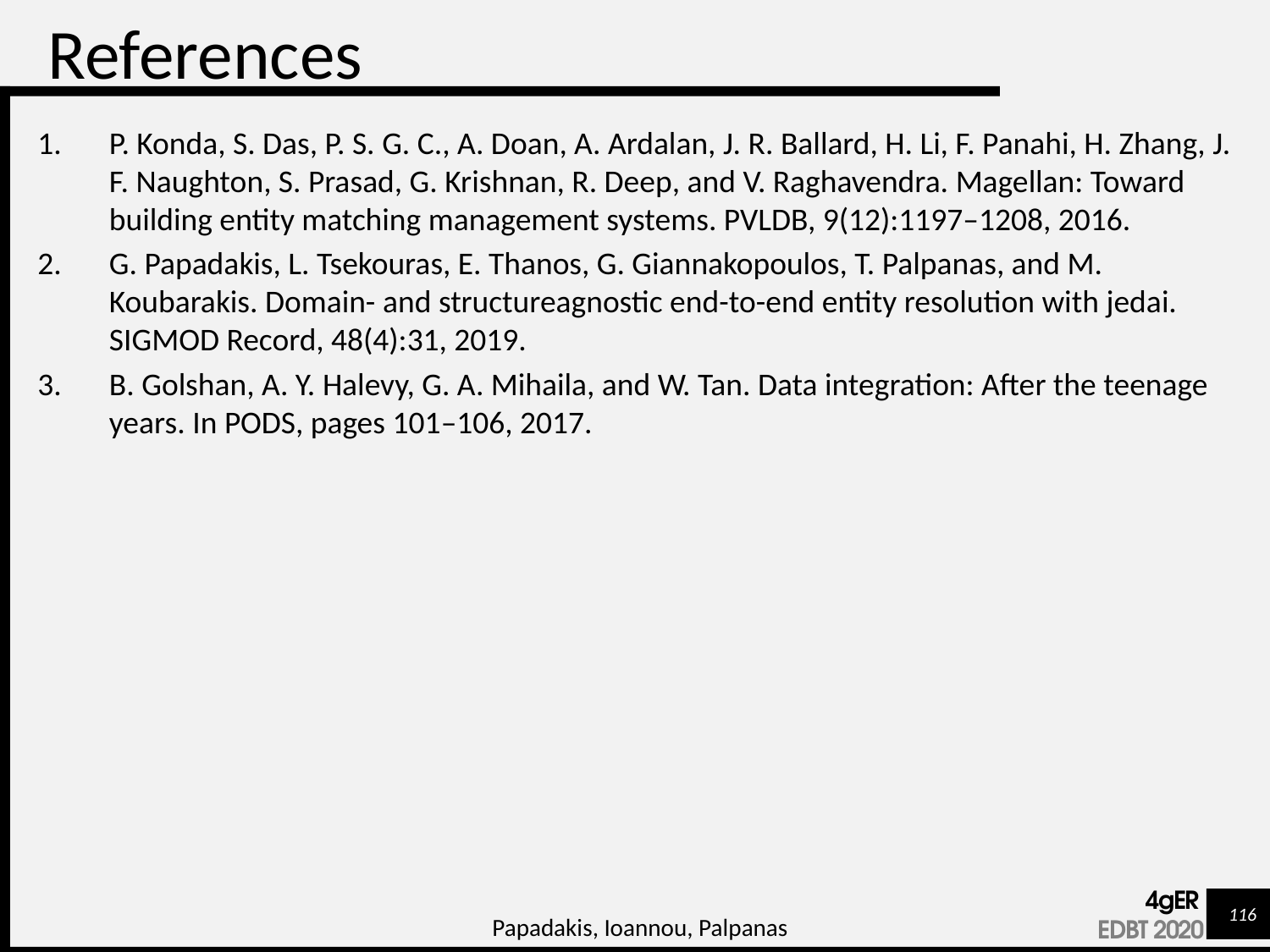

# References
P. Konda, S. Das, P. S. G. C., A. Doan, A. Ardalan, J. R. Ballard, H. Li, F. Panahi, H. Zhang, J. F. Naughton, S. Prasad, G. Krishnan, R. Deep, and V. Raghavendra. Magellan: Toward building entity matching management systems. PVLDB, 9(12):1197–1208, 2016.
G. Papadakis, L. Tsekouras, E. Thanos, G. Giannakopoulos, T. Palpanas, and M. Koubarakis. Domain- and structureagnostic end-to-end entity resolution with jedai. SIGMOD Record, 48(4):31, 2019.
B. Golshan, A. Y. Halevy, G. A. Mihaila, and W. Tan. Data integration: After the teenage years. In PODS, pages 101–106, 2017.
Papadakis, Ioannou, Palpanas